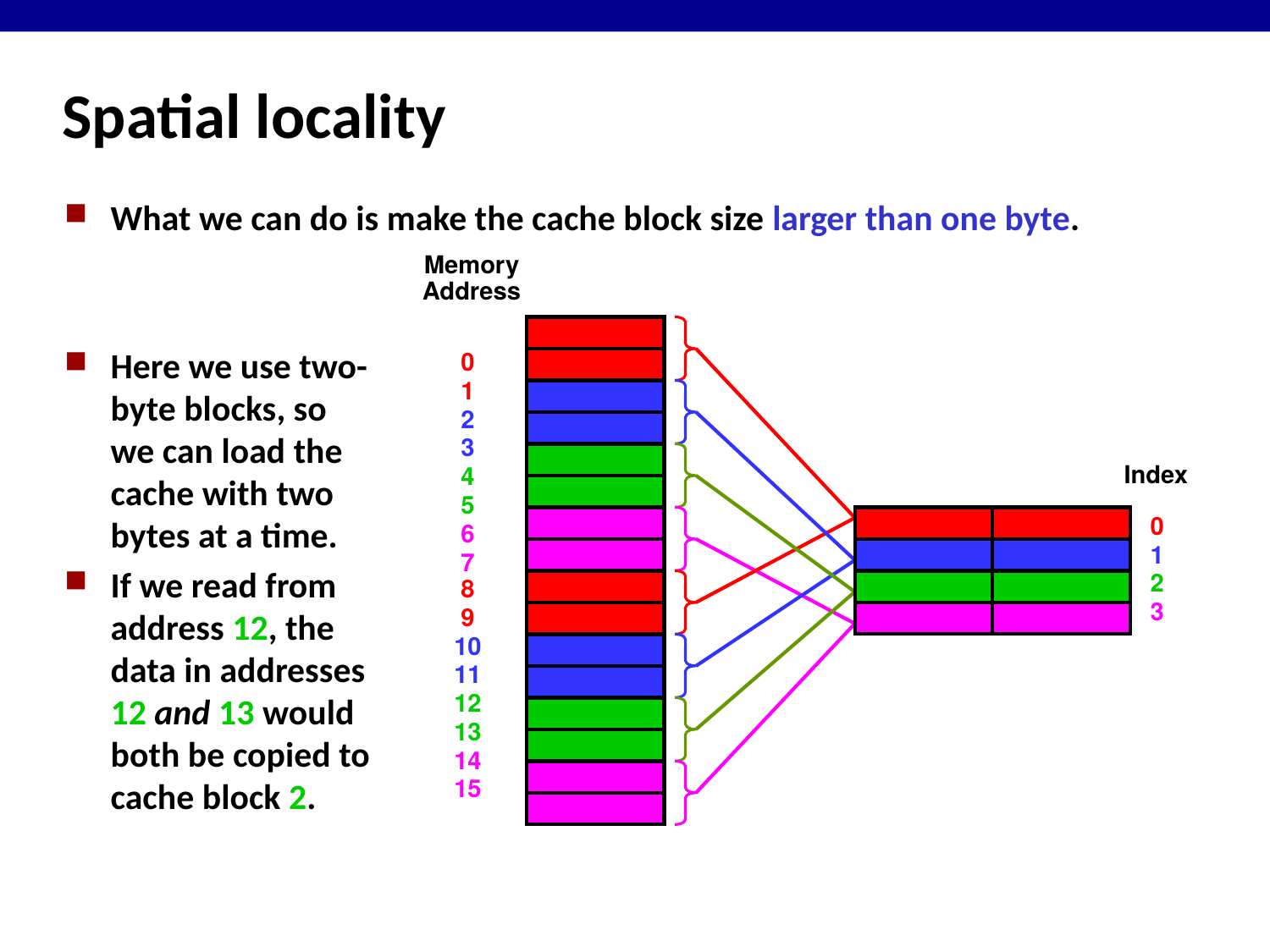

# Spatial locality
What we can do is make the cache block size larger than one byte.

Here we use two-
	byte blocks, so
	we can load the
	cache with two
	bytes at a time.
If we read from
	address 12, the
	data in addresses
	12 and 13 would
	both be copied to
	cache block 2.
Memory
Address

0
1
2
3
4
5
6
7
8
9
10
11
12
13
14
15

Index

0
1
2
3